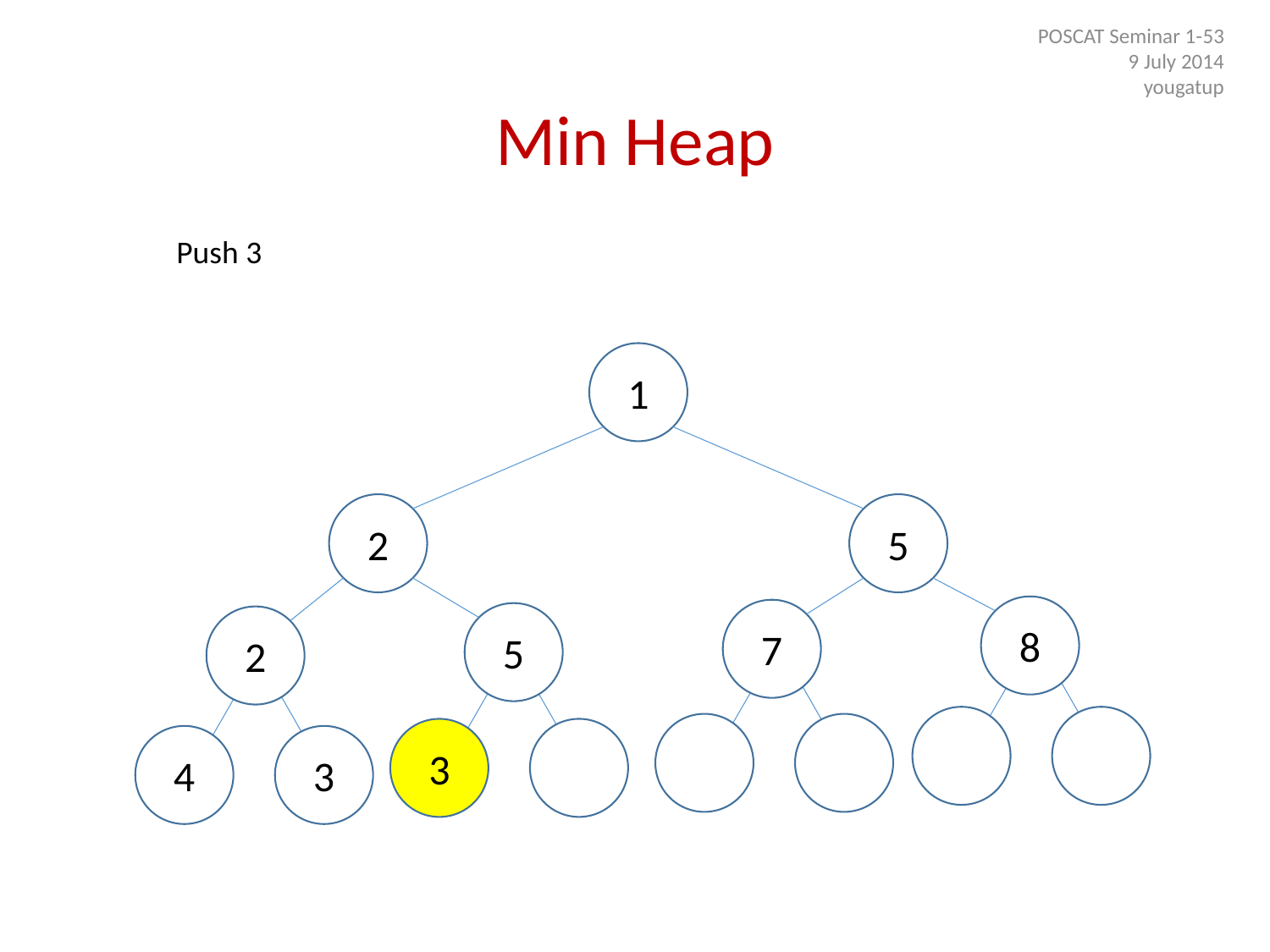

POSCAT Seminar 1-53
9 July 2014
yougatup
# Min Heap
Push 3
1
2
5
8
7
5
2

3
3
4